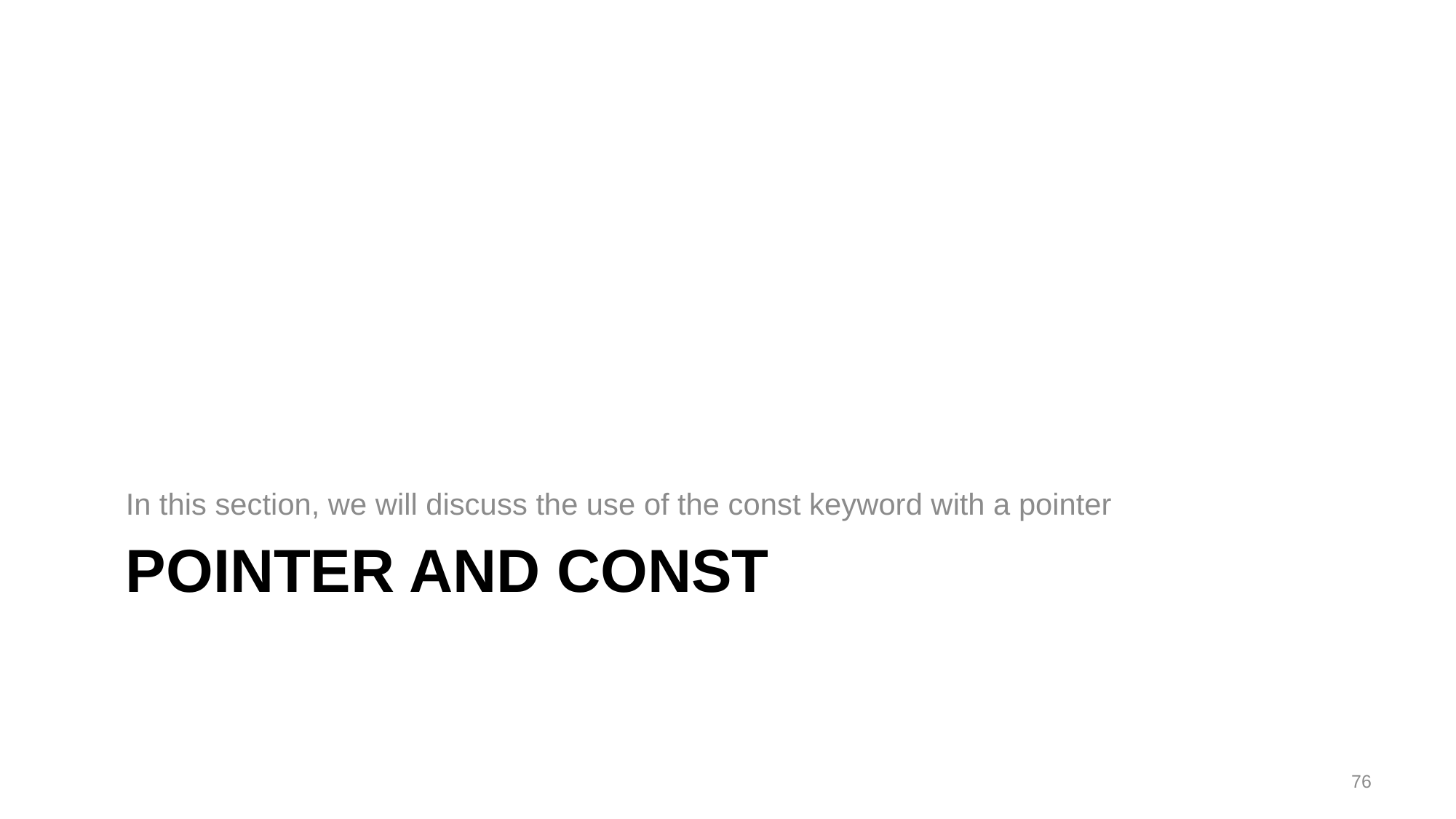

In this section, we will discuss the use of the const keyword with a pointer
# Pointer and Const
76